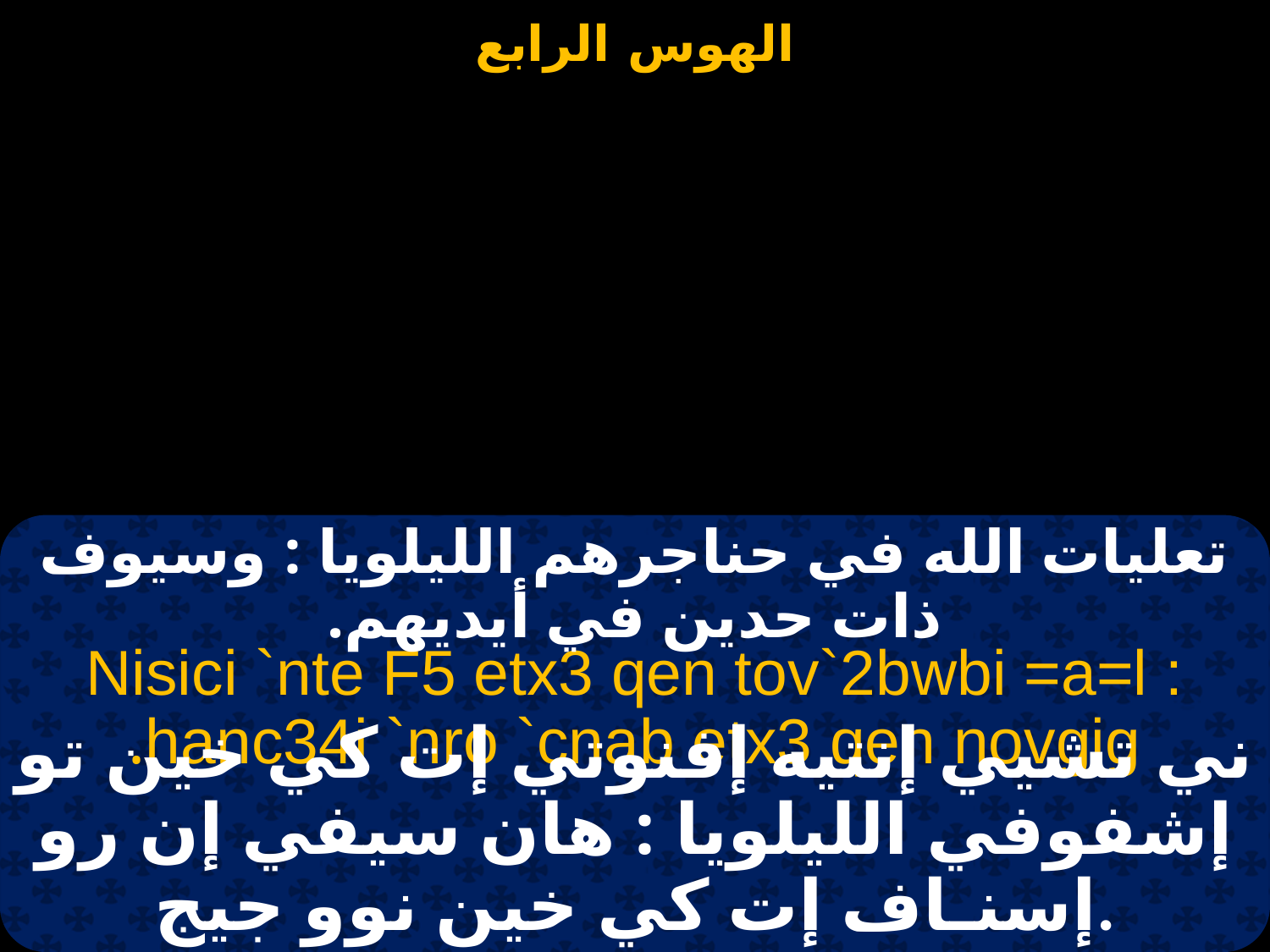

تعليات الله في حناجرهم الليلويا : وسيوف ذات حدين في أيديهم.
Nisici `nte F5 etx3 qen tov`2bwbi =a=l : hanc34i `nro `cnab etx3 qen novgig.
ني تشيي إنتيه إفنوتي إت كي خين تو إشفوفي الليلويا : هان سيفي إن رو إسنـاف إت كي خين نوو جيج.